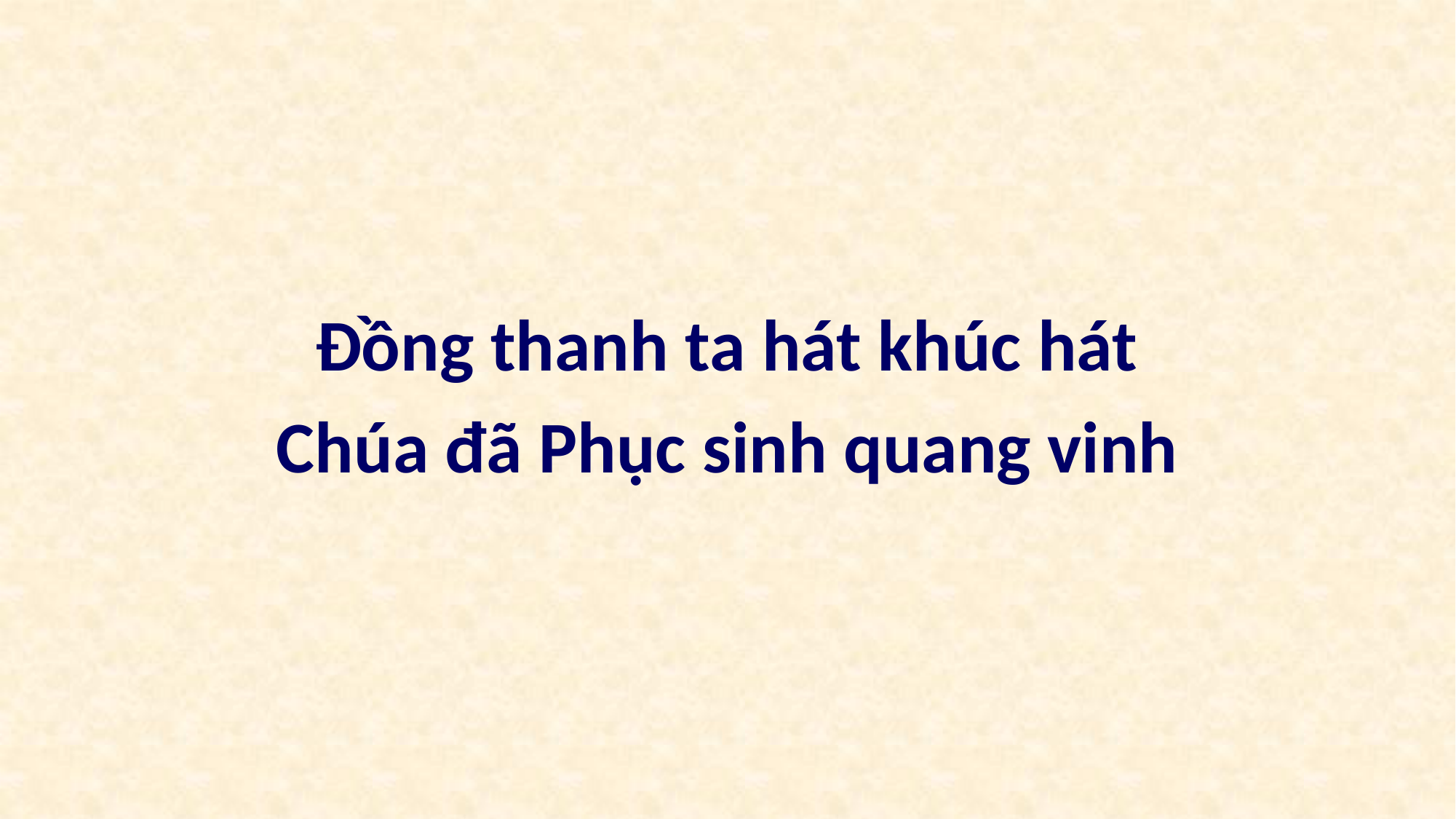

Ðồng thanh ta hát khúc hát
Chúa đã Phục sinh quang vinh